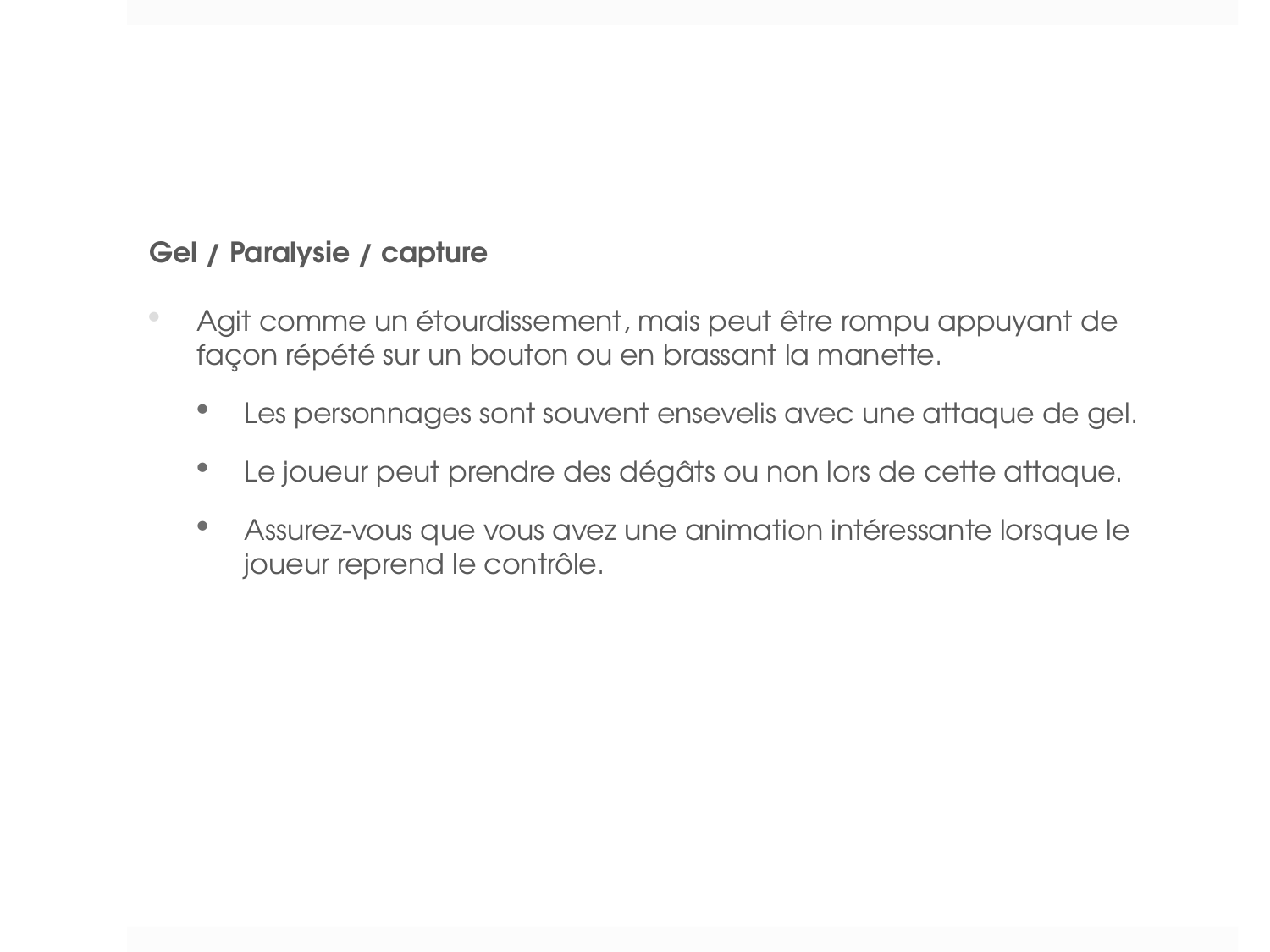

Gel / Paralysie / capture
Agit comme un étourdissement, mais peut être rompu appuyant de façon répété sur un bouton ou en brassant la manette.
Les personnages sont souvent ensevelis avec une attaque de gel.
Le joueur peut prendre des dégâts ou non lors de cette attaque.
Assurez-vous que vous avez une animation intéressante lorsque le joueur reprend le contrôle.